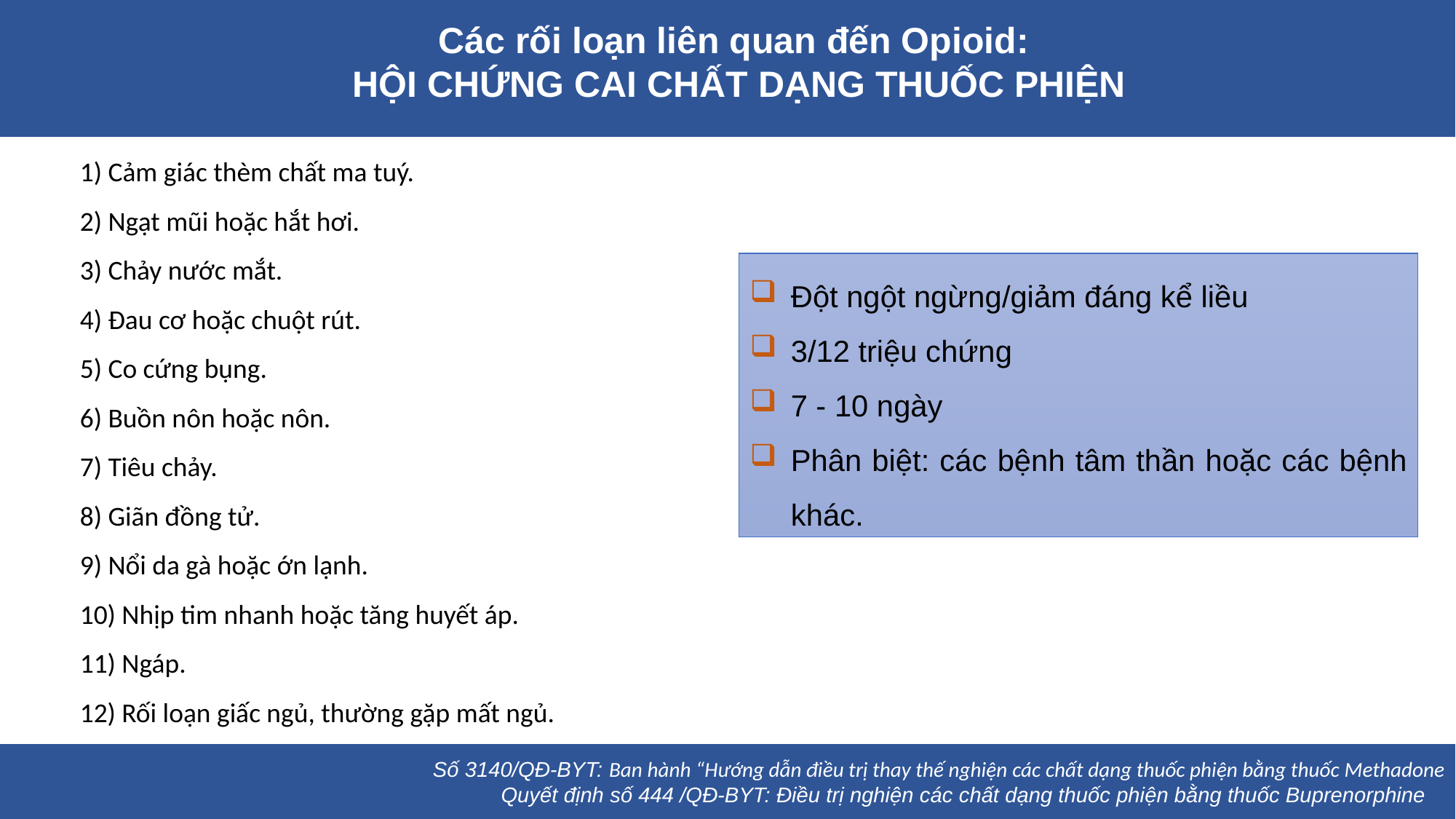

Các rối loạn liên quan đến Opioid:
HỘI CHỨNG CAI CHẤT DẠNG THUỐC PHIỆN
1) Cảm giác thèm chất ma tuý.
2) Ngạt mũi hoặc hắt hơi.
3) Chảy nước mắt.
4) Đau cơ hoặc chuột rút.
5) Co cứng bụng.
6) Buồn nôn hoặc nôn.
7) Tiêu chảy.
8) Giãn đồng tử.
9) Nổi da gà hoặc ớn lạnh.
10) Nhịp tim nhanh hoặc tăng huyết áp.
11) Ngáp.
12) Rối loạn giấc ngủ, thường gặp mất ngủ.
Đột ngột ngừng/giảm đáng kể liều
3/12 triệu chứng
7 - 10 ngày
Phân biệt: các bệnh tâm thần hoặc các bệnh khác.
American Psychiatric Association. (2013). Diagnostic and statistical manual of mental disorders (5th ed.). Arlington, VA: American Psychiatric Publishing.

Số 3140/QĐ-BYT: Ban hành “Hướng dẫn điều trị thay thế nghiện các chất dạng thuốc phiện bằng thuốc Methadone
Quyết định số 444 /QĐ-BYT: Điều trị nghiện các chất dạng thuốc phiện bằng thuốc Buprenorphine